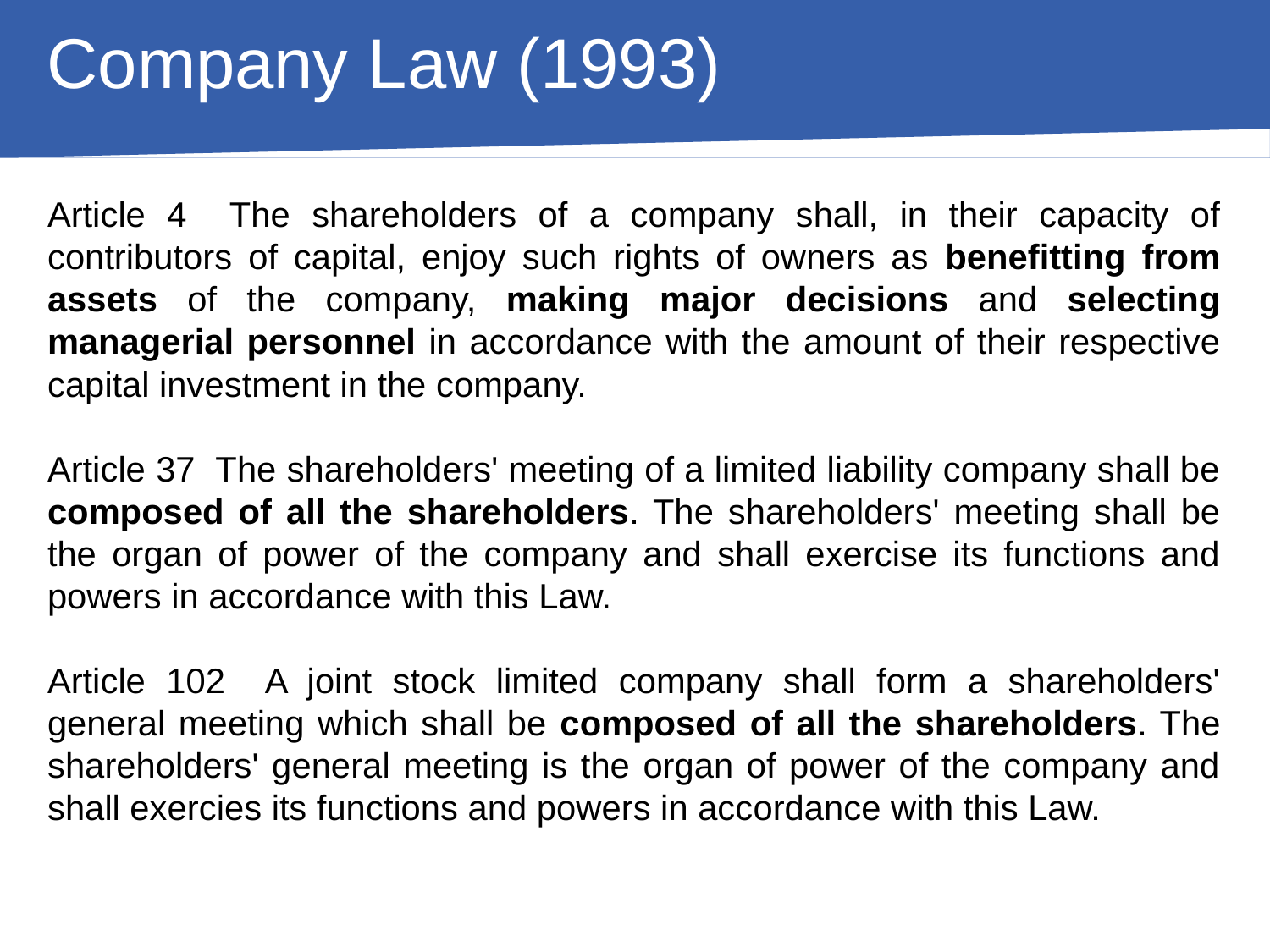

Company Law (1993)

Article 4  The shareholders of a company shall, in their capacity of contributors of capital, enjoy such rights of owners as benefitting from assets of the company, making major decisions and selecting managerial personnel in accordance with the amount of their respective capital investment in the company.

Article 37  The shareholders' meeting of a limited liability company shall be composed of all the shareholders. The shareholders' meeting shall be the organ of power of the company and shall exercise its functions and powers in accordance with this Law.

Article 102  A joint stock limited company shall form a shareholders' general meeting which shall be composed of all the shareholders. The shareholders' general meeting is the organ of power of the company and shall exercies its functions and powers in accordance with this Law.